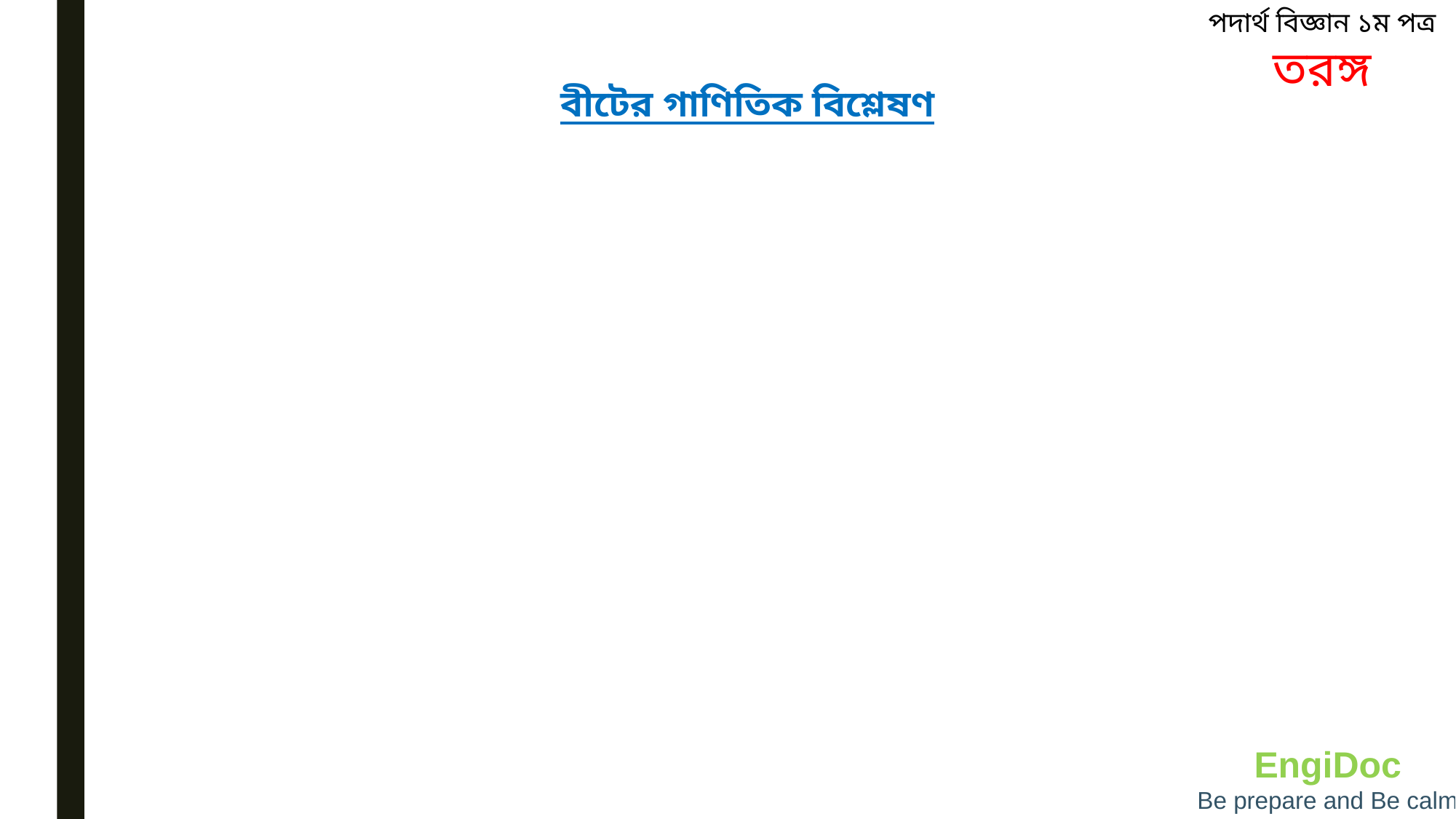

পদার্থ বিজ্ঞান ১ম পত্র
তরঙ্গ
বীটের গাণিতিক বিশ্লেষণ
EngiDoc
Be prepare and Be calm